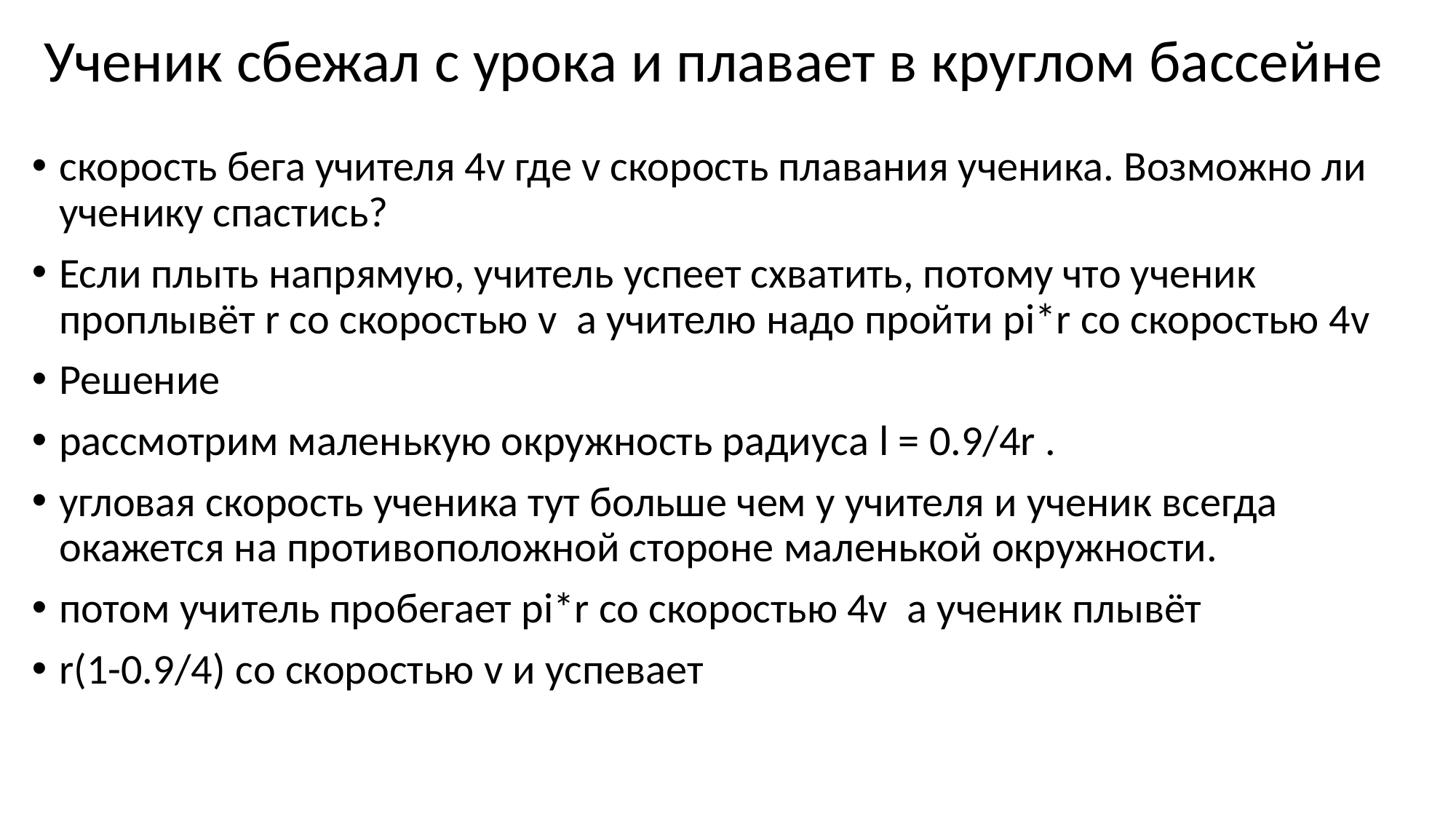

# Ученик сбежал с урока и плавает в круглом бассейне
скорость бега учителя 4v где v скорость плавания ученика. Возможно ли ученику спастись?
Если плыть напрямую, учитель успеет схватить, потому что ученик проплывёт r со скоростью v  а учителю надо пройти pi*r со скоростью 4v
Решение
рассмотрим маленькую окружность радиуса l = 0.9/4r .
угловая скорость ученика тут больше чем у учителя и ученик всегда окажется на противоположной стороне маленькой окружности.
потом учитель пробегает pi*r со скоростью 4v  а ученик плывёт
r(1-0.9/4) со скоростью v и успевает